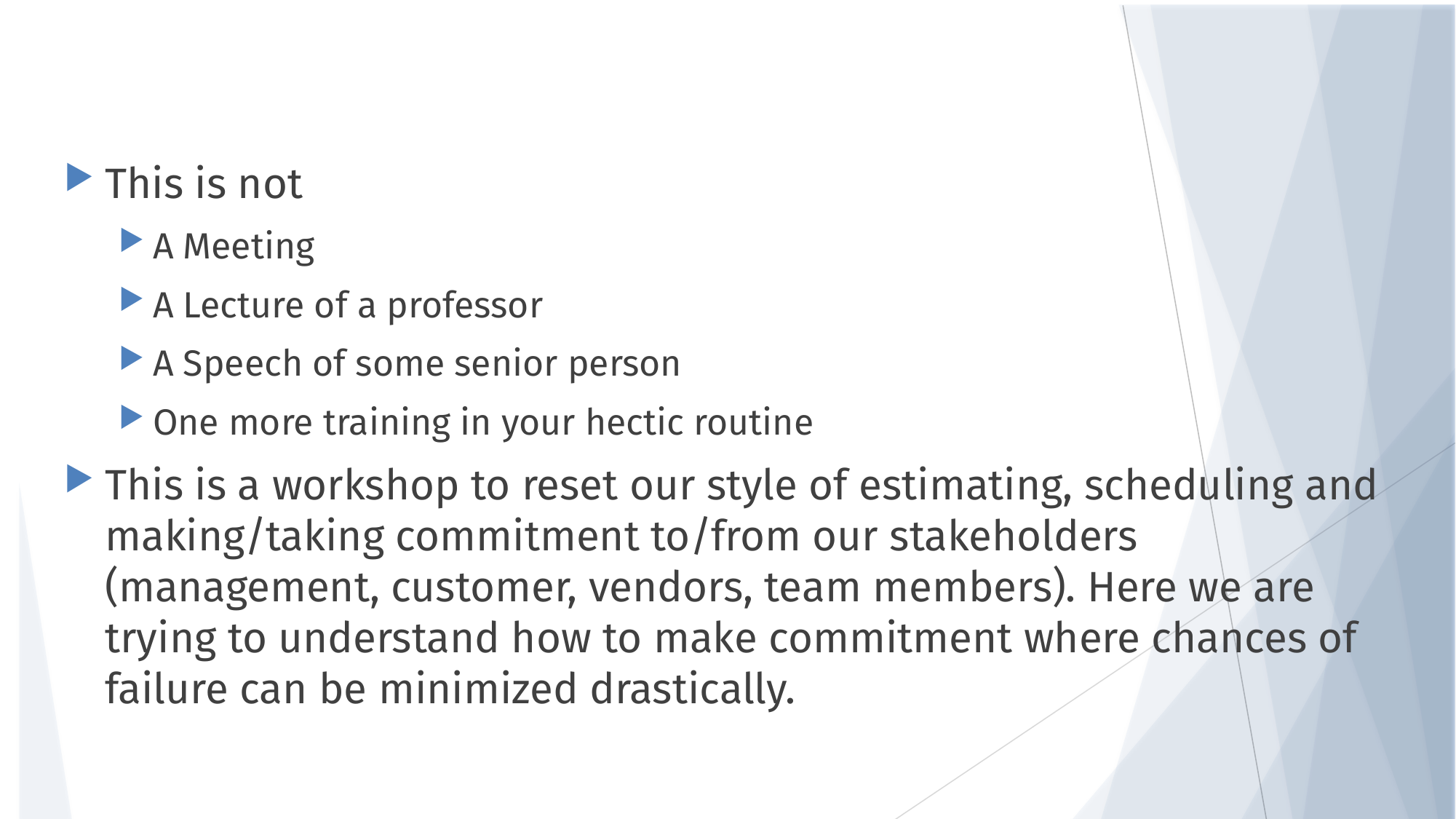

#
This is not
A Meeting
A Lecture of a professor
A Speech of some senior person
One more training in your hectic routine
This is a workshop to reset our style of estimating, scheduling and making/taking commitment to/from our stakeholders (management, customer, vendors, team members). Here we are trying to understand how to make commitment where chances of failure can be minimized drastically.